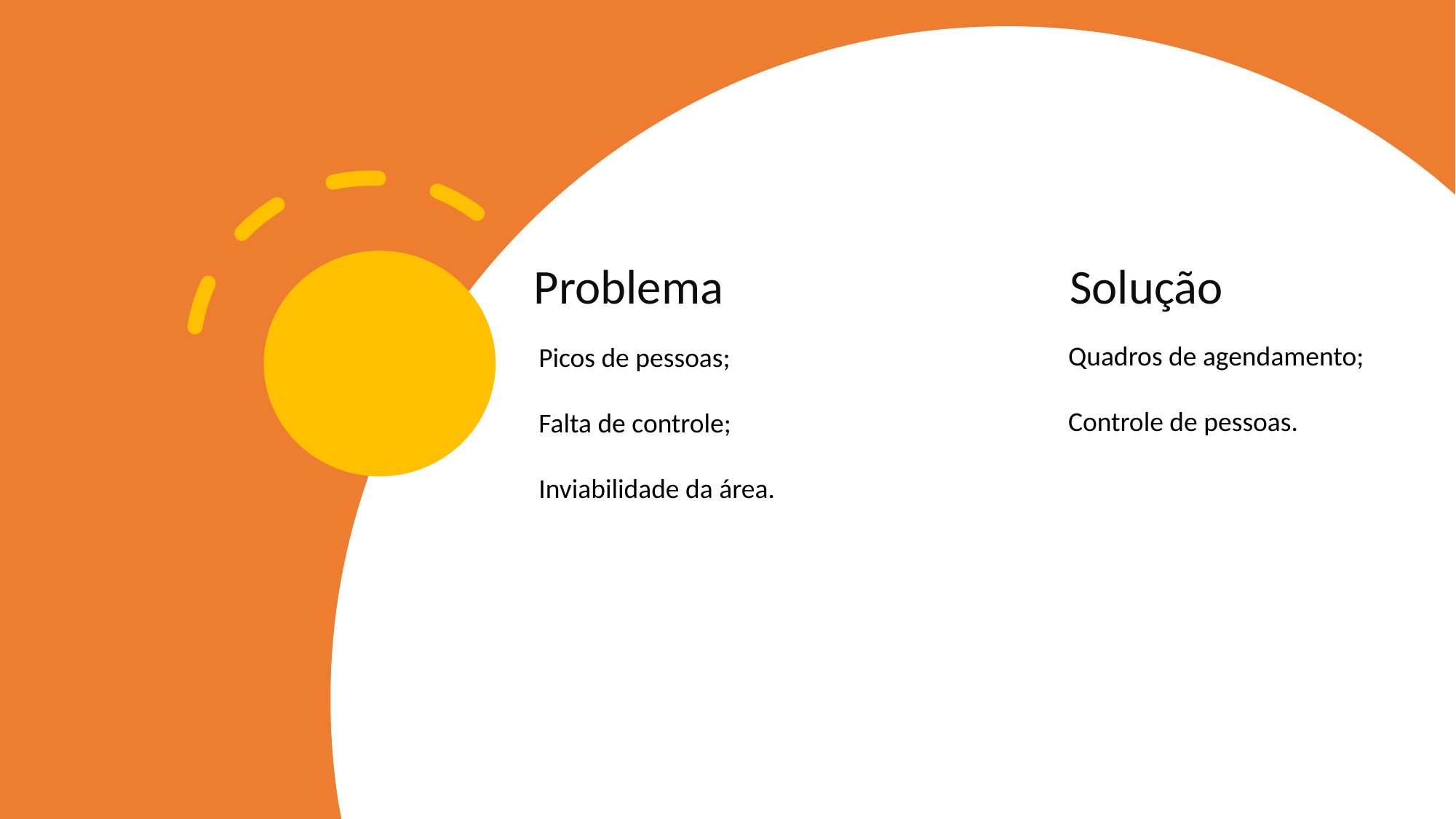

Problema
Solução
Quadros de agendamento;

Controle de pessoas.

Picos de pessoas;

Falta de controle;

Inviabilidade da área.